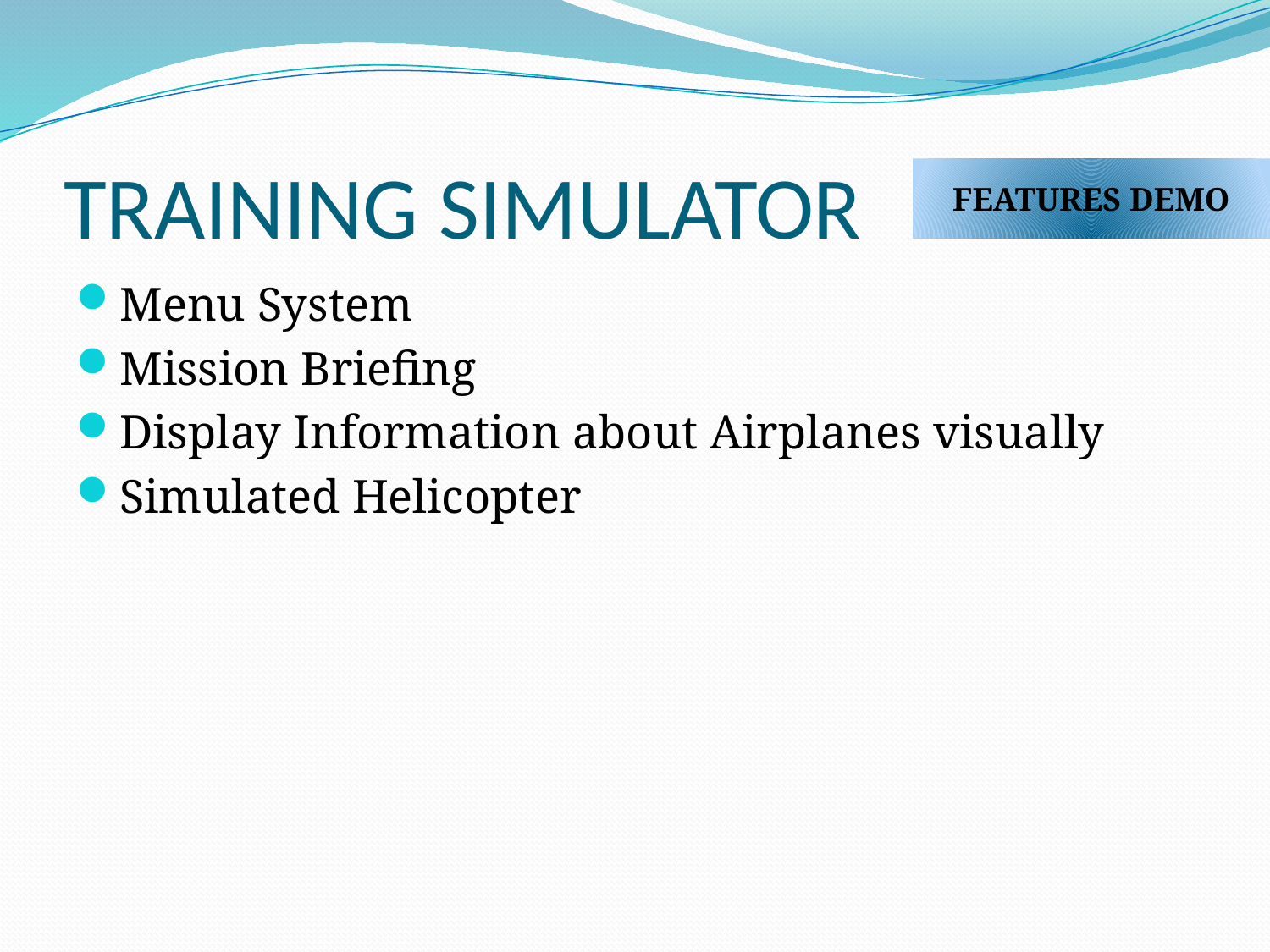

# TRAINING SIMULATOR
FEATURES DEMO
Menu System
Mission Briefing
Display Information about Airplanes visually
Simulated Helicopter